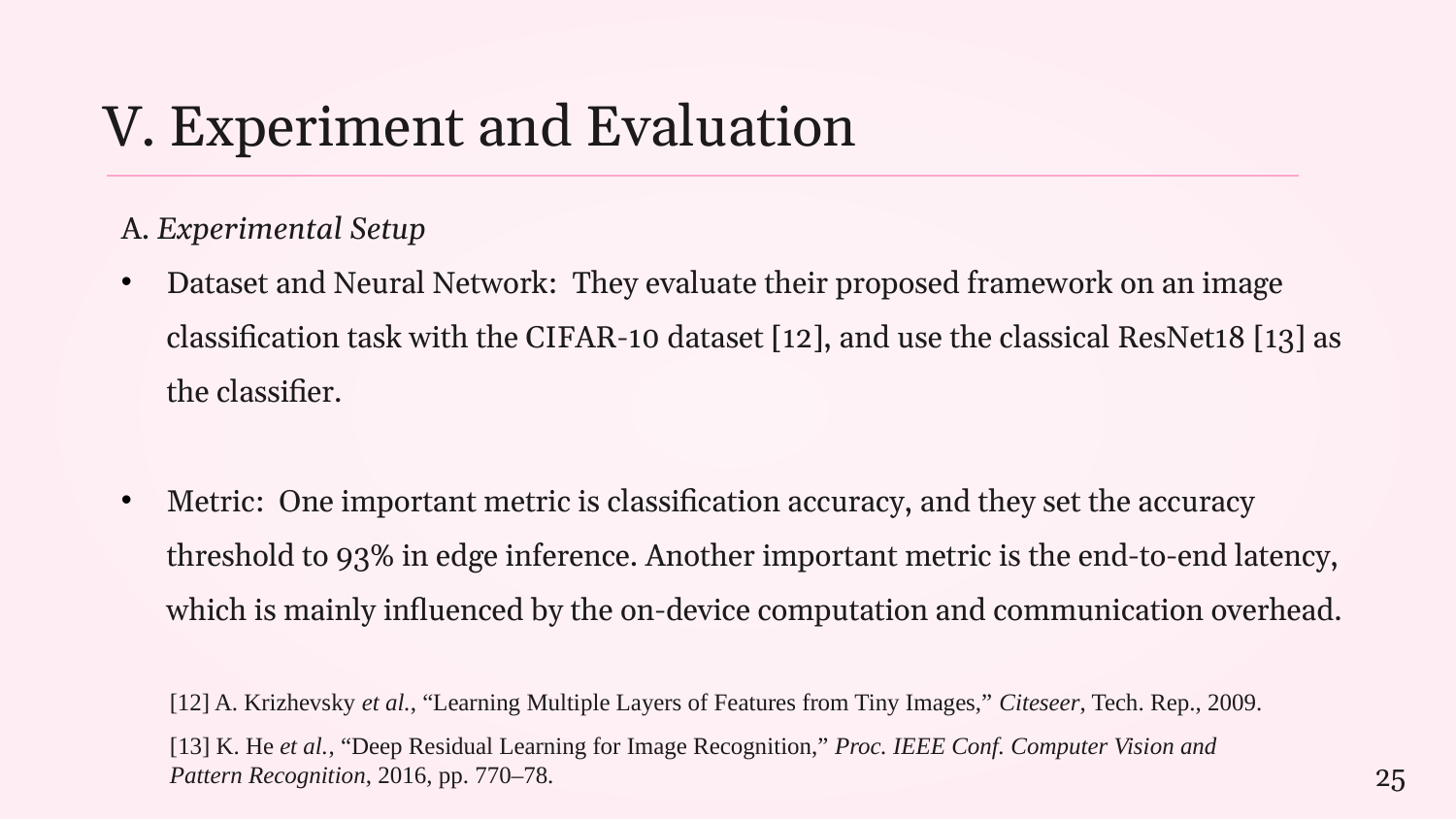

V. Experiment and Evaluation
A. Experimental Setup
Dataset and Neural Network:  They evaluate their proposed framework on an image classification task with the CIFAR-10 dataset [12], and use the classical ResNet18 [13] as the classifier.

Metric:  One important metric is classification accuracy, and they set the accuracy threshold to 93% in edge inference. Another important metric is the end-to-end latency, which is mainly influenced by the on-device computation and communication overhead.
[12] A. Krizhevsky et al., “Learning Multiple Layers of Features from Tiny Images,” Citeseer, Tech. Rep., 2009.
[13] K. He et al., “Deep Residual Learning for Image Recognition,” Proc. IEEE Conf. Computer Vision and Pattern Recognition, 2016, pp. 770–78.
25